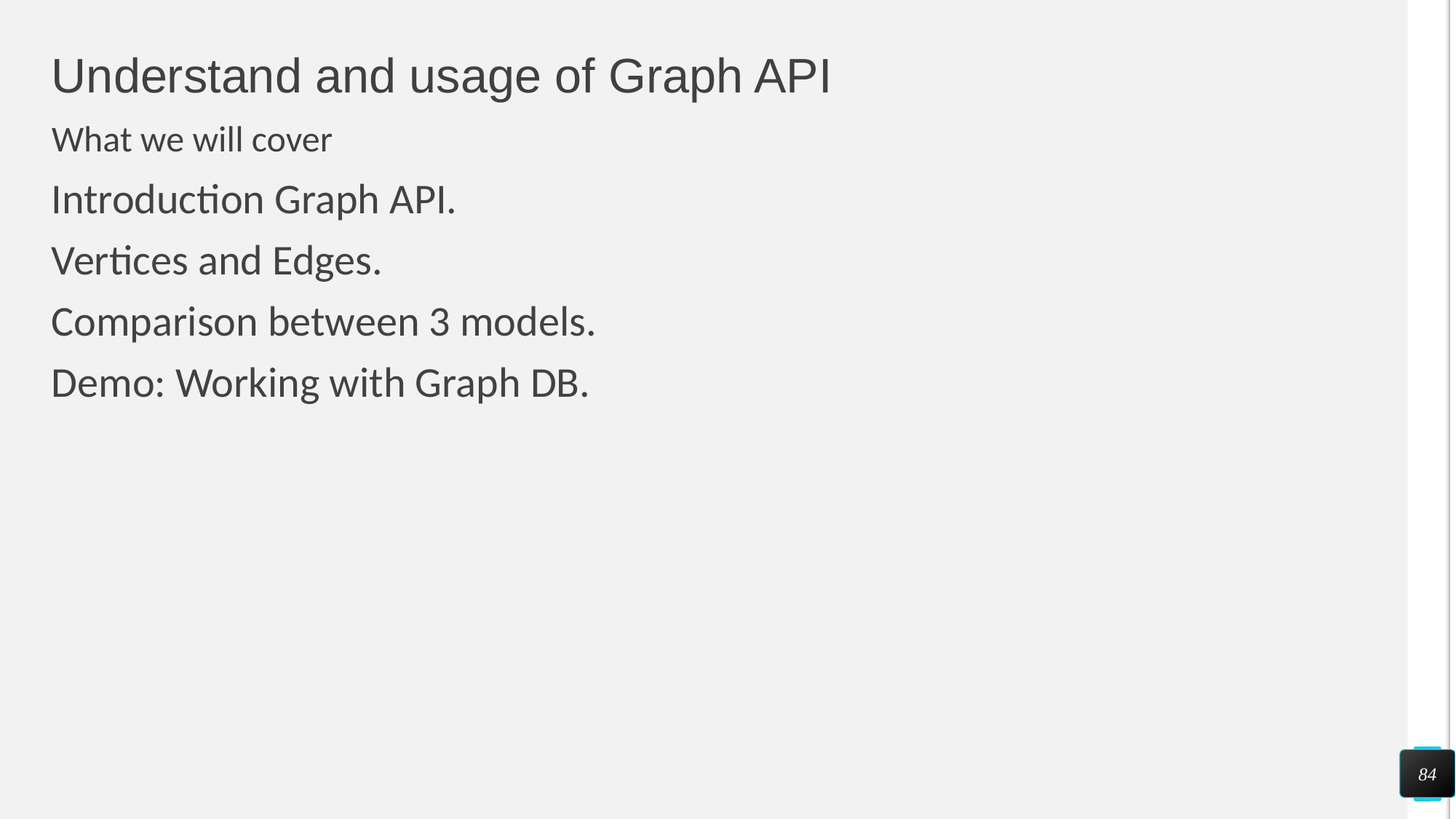

# Understand and usage of Graph API
What we will cover
Introduction Graph API.
Vertices and Edges.
Comparison between 3 models.
Demo: Working with Graph DB.

84